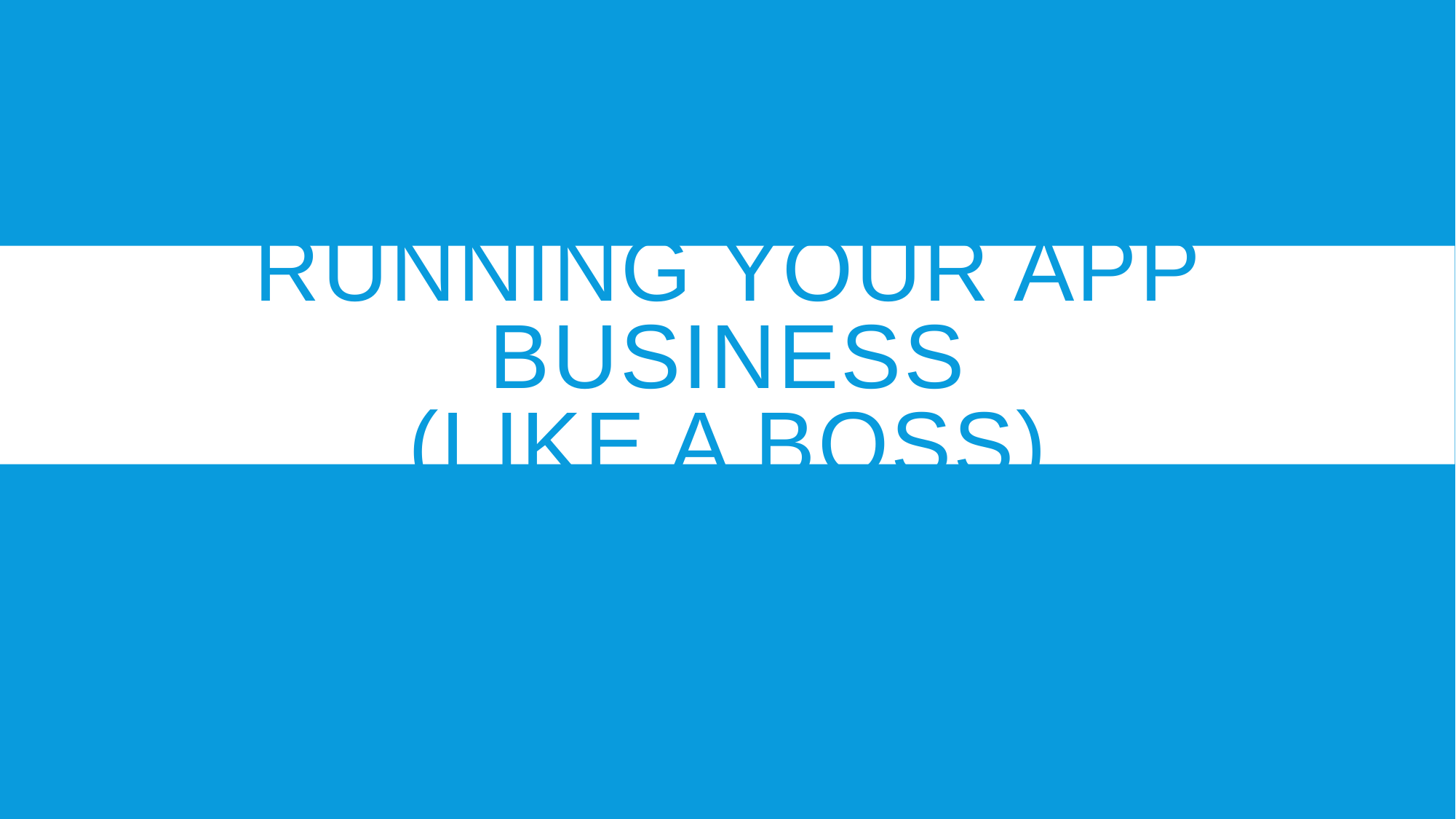

# Running your app business (Like a boss)